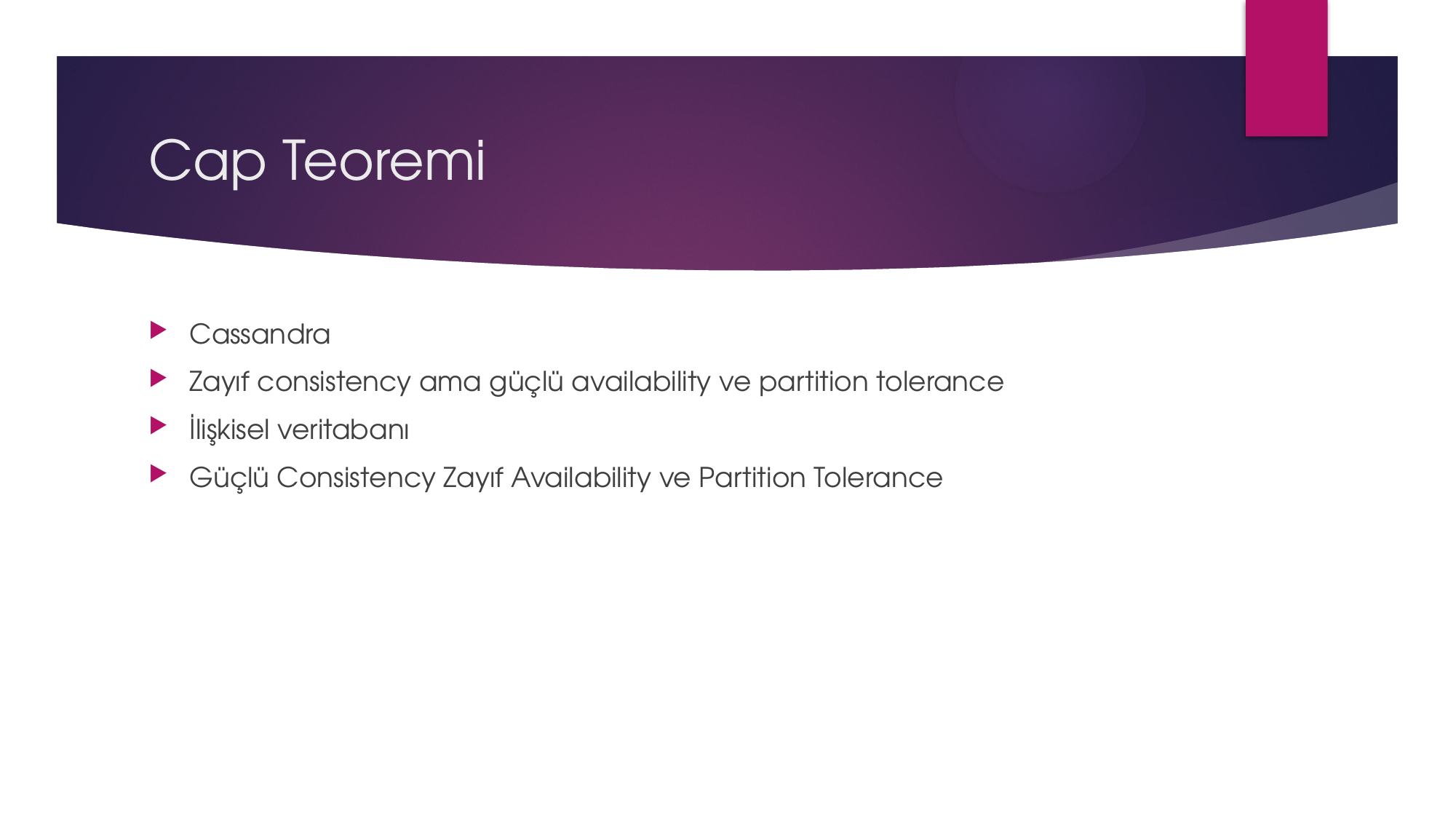

# Cap Teoremi
Cassandra
Zayıf consistency ama güçlü availability ve partition tolerance
İlişkisel veritabanı
Güçlü Consistency Zayıf Availability ve Partition Tolerance